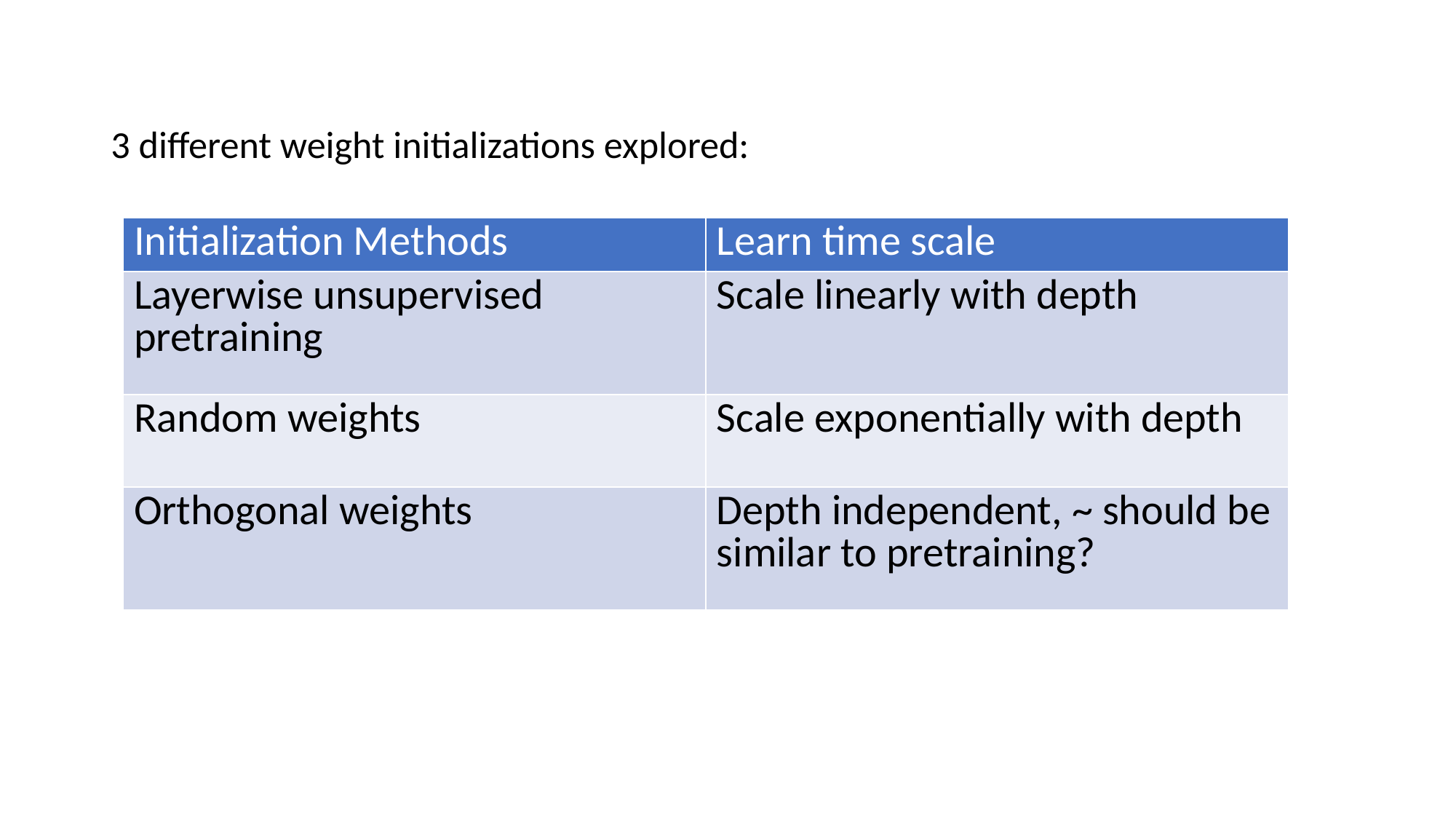

# 3 different weight initializations explored:

| Initialization Methods | Learn time scale |
| --- | --- |
| Layerwise unsupervised pretraining | Scale linearly with depth |
| Random weights | Scale exponentially with depth |
| Orthogonal weights | Depth independent, ~ should be similar to pretraining? |